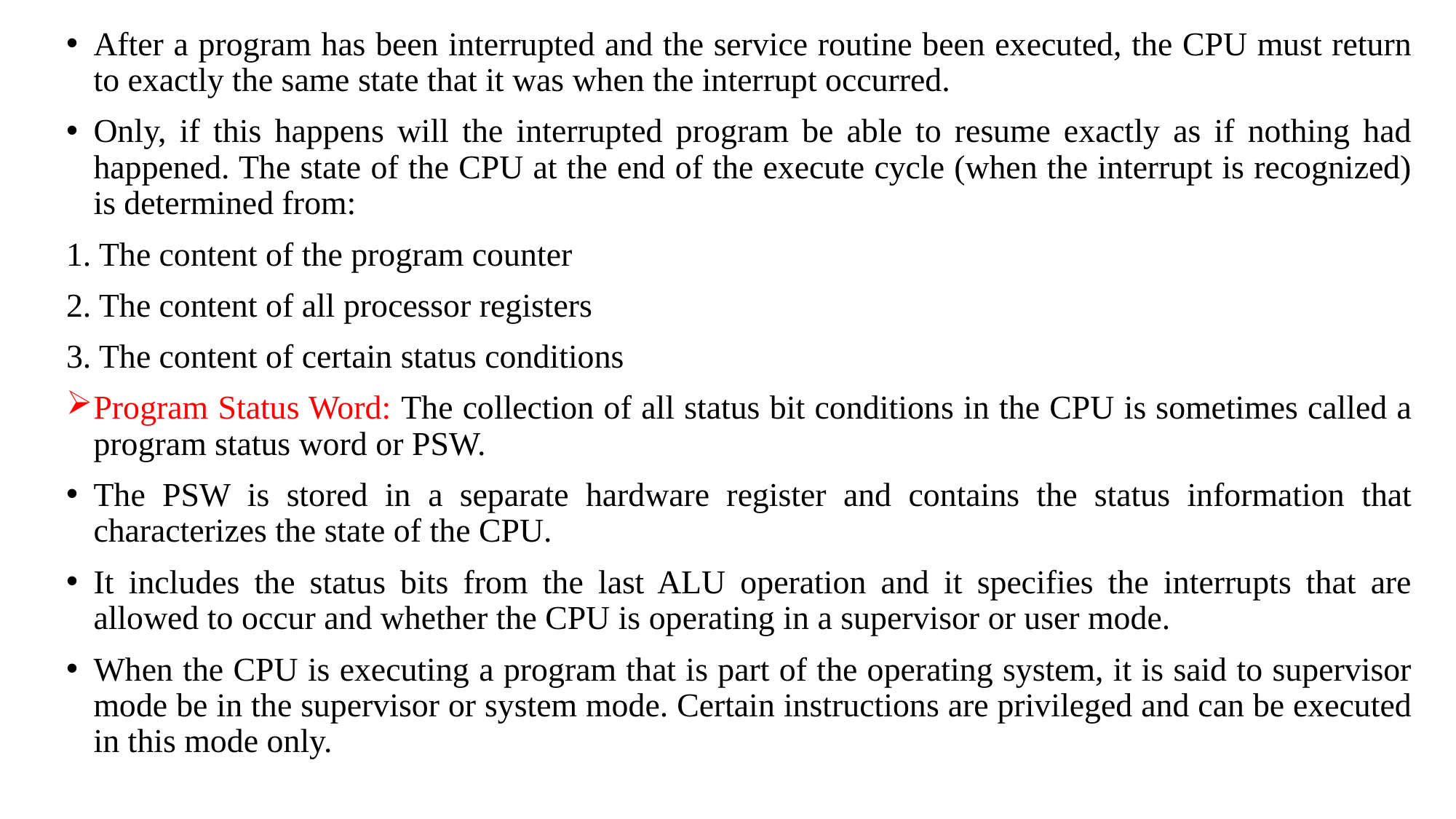

After a program has been interrupted and the service routine been executed, the CPU must return to exactly the same state that it was when the interrupt occurred.
Only, if this happens will the interrupted program be able to resume exactly as if nothing had happened. The state of the CPU at the end of the execute cycle (when the interrupt is recognized) is determined from:
1. The content of the program counter
2. The content of all processor registers
3. The content of certain status conditions
Program Status Word: The collection of all status bit conditions in the CPU is sometimes called a program status word or PSW.
The PSW is stored in a separate hardware register and contains the status information that characterizes the state of the CPU.
It includes the status bits from the last ALU operation and it specifies the interrupts that are allowed to occur and whether the CPU is operating in a supervisor or user mode.
When the CPU is executing a program that is part of the operating system, it is said to supervisor mode be in the supervisor or system mode. Certain instructions are privileged and can be executed in this mode only.